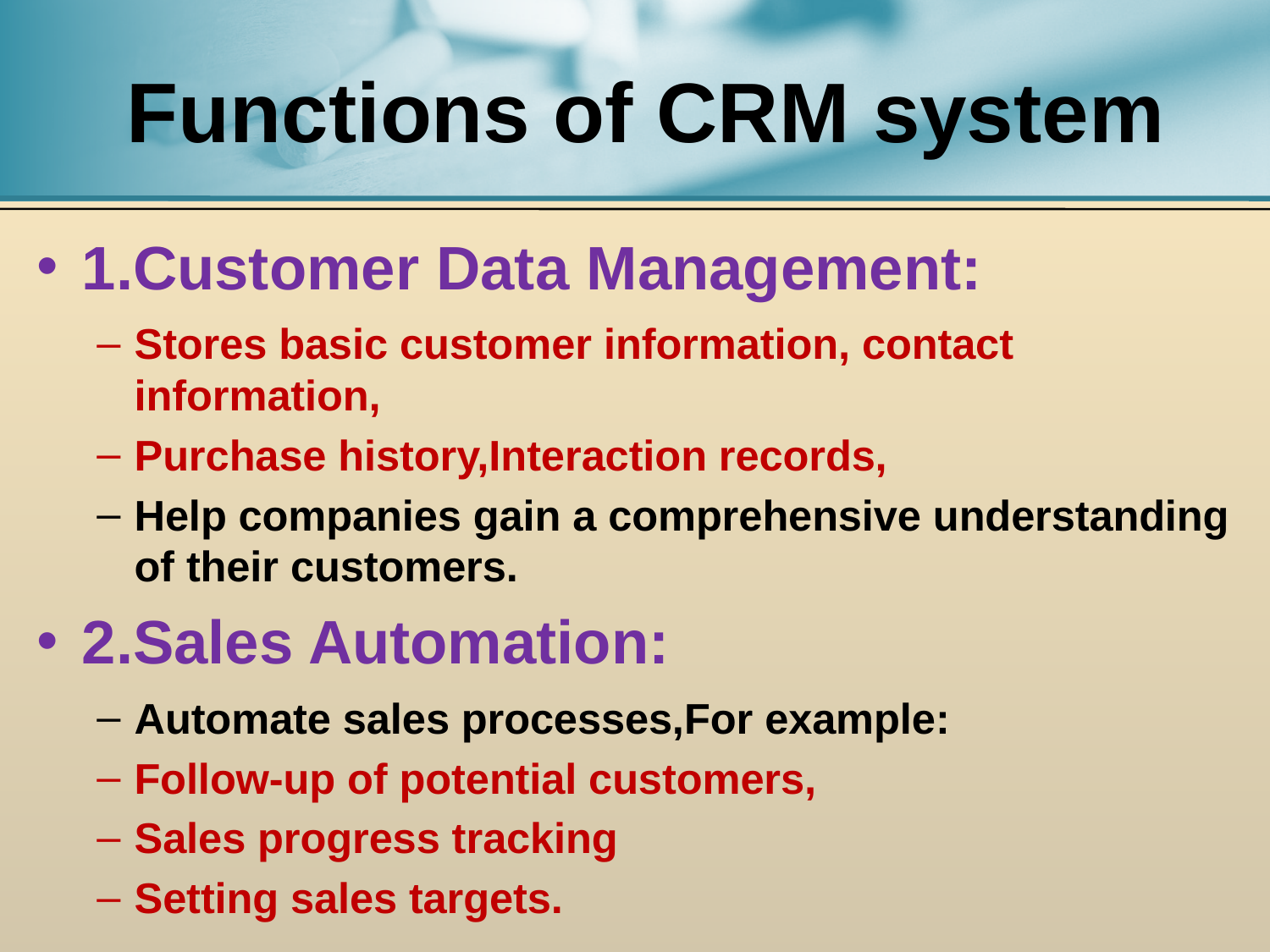

# Functions of CRM system
1.Customer Data Management:
Stores basic customer information, contact information,
Purchase history,Interaction records,
Help companies gain a comprehensive understanding of their customers.
2.Sales Automation:
Automate sales processes,For example:
Follow-up of potential customers,
Sales progress tracking
Setting sales targets.